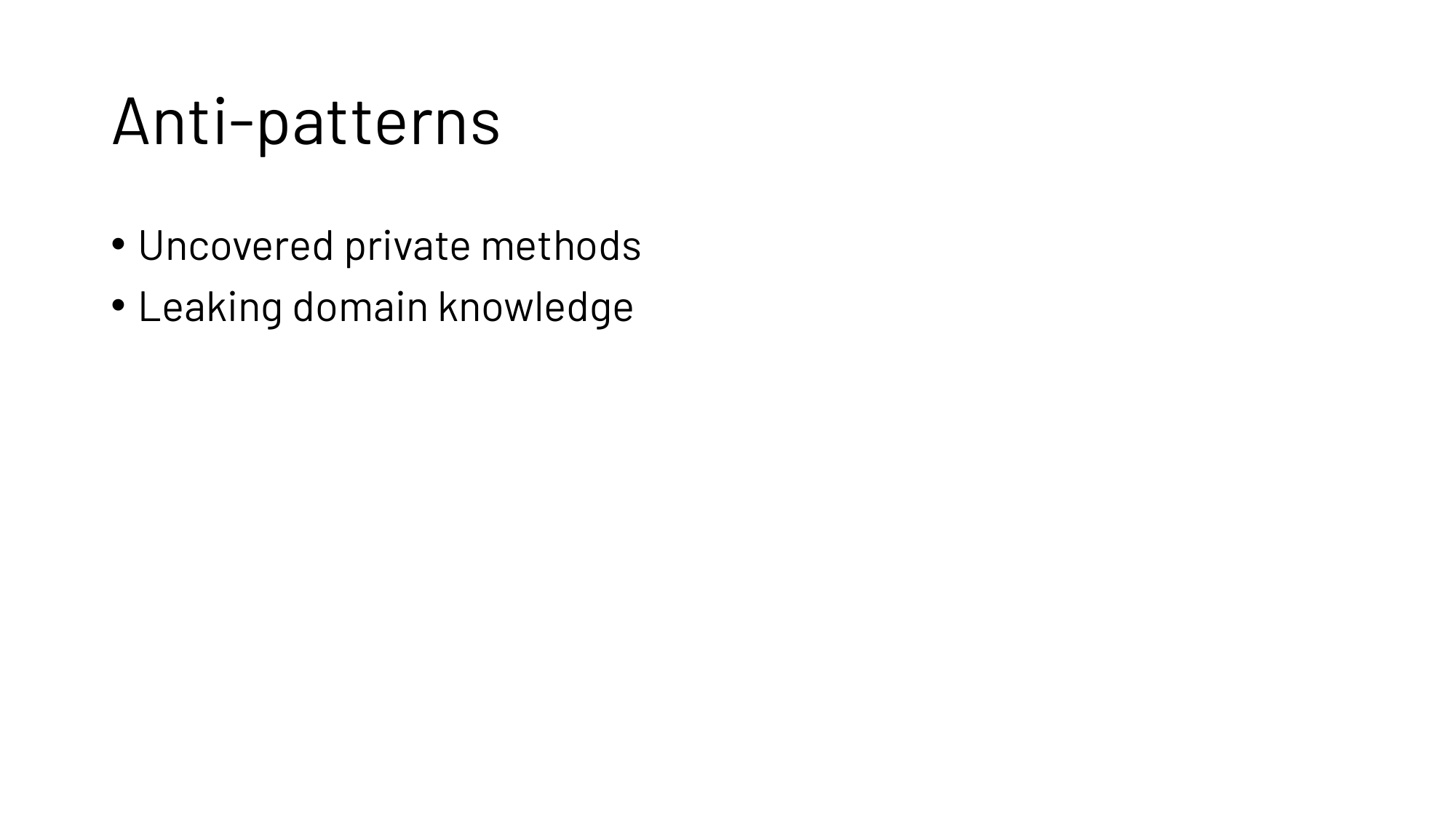

# Anti-patterns
Uncovered private methods
Leaking domain knowledge